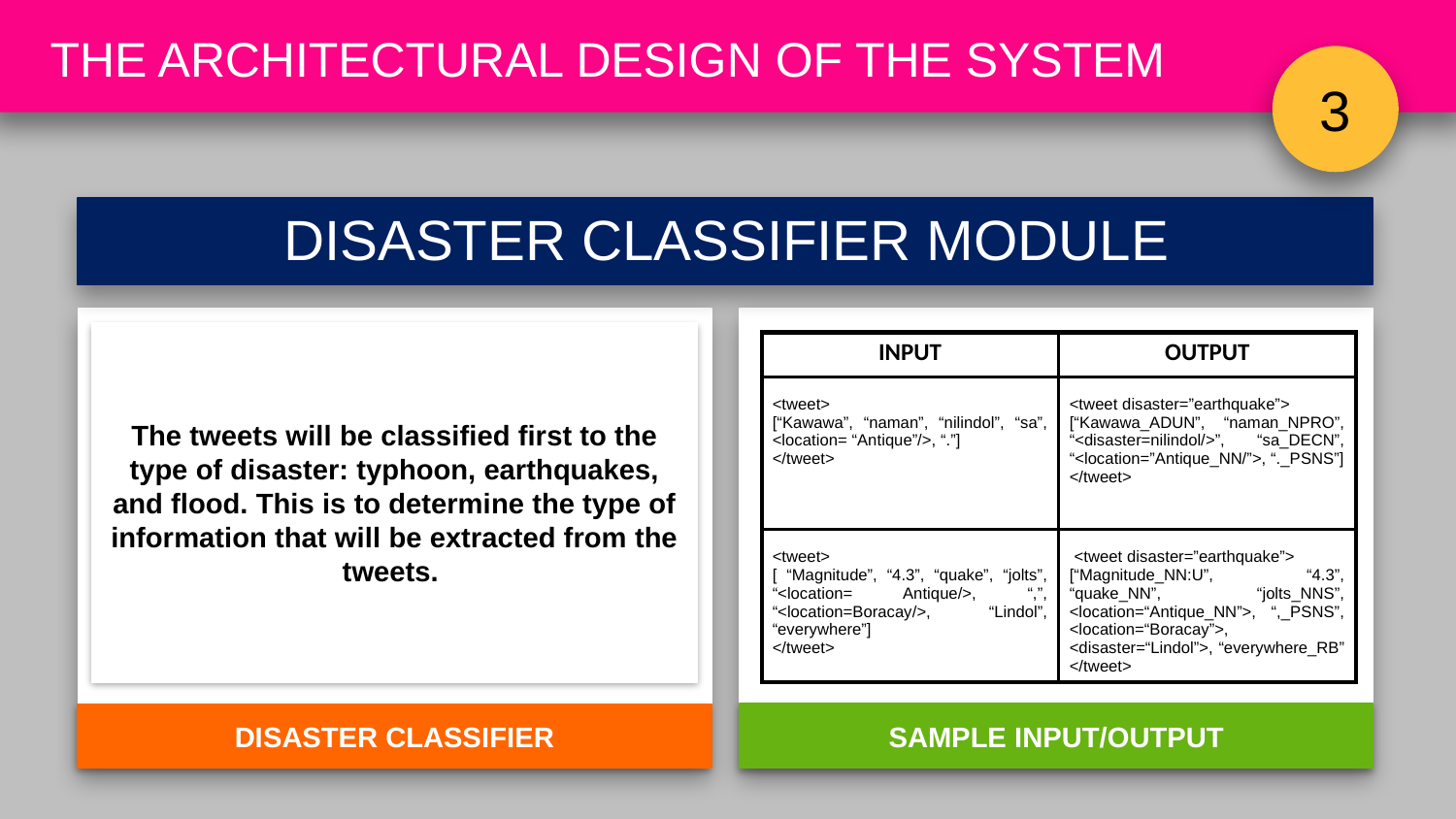

THE ARCHITECTURAL DESIGN OF THE SYSTEM
3

DISASTER CLASSIFIER MODULE

The tweets will be classified first to the type of disaster: typhoon, earthquakes, and flood. This is to determine the type of information that will be extracted from the tweets.
DISASTER CLASSIFIER

SAMPLE INPUT/OUTPUT
| INPUT | OUTPUT |
| --- | --- |
| <tweet> [“Kawawa”, “naman”, “nilindol”, “sa”, <location= “Antique”/>, “.”] </tweet> | <tweet disaster=”earthquake”> [“Kawawa\_ADUN”, “naman\_NPRO”, “<disaster=nilindol/>”, “sa\_DECN”, “<location=”Antique\_NN/”>, “.\_PSNS”] </tweet> |
| <tweet> [ “Magnitude”, “4.3”, “quake”, “jolts”, “<location= Antique/>, “,”, “<location=Boracay/>, “Lindol”, “everywhere”] </tweet> | <tweet disaster=”earthquake”> [“Magnitude\_NN:U”, “4.3”, “quake\_NN”, “jolts\_NNS”, <location=“Antique\_NN”>, “,\_PSNS”, <location=“Boracay”>, <disaster=“Lindol”>, “everywhere\_RB” </tweet> |